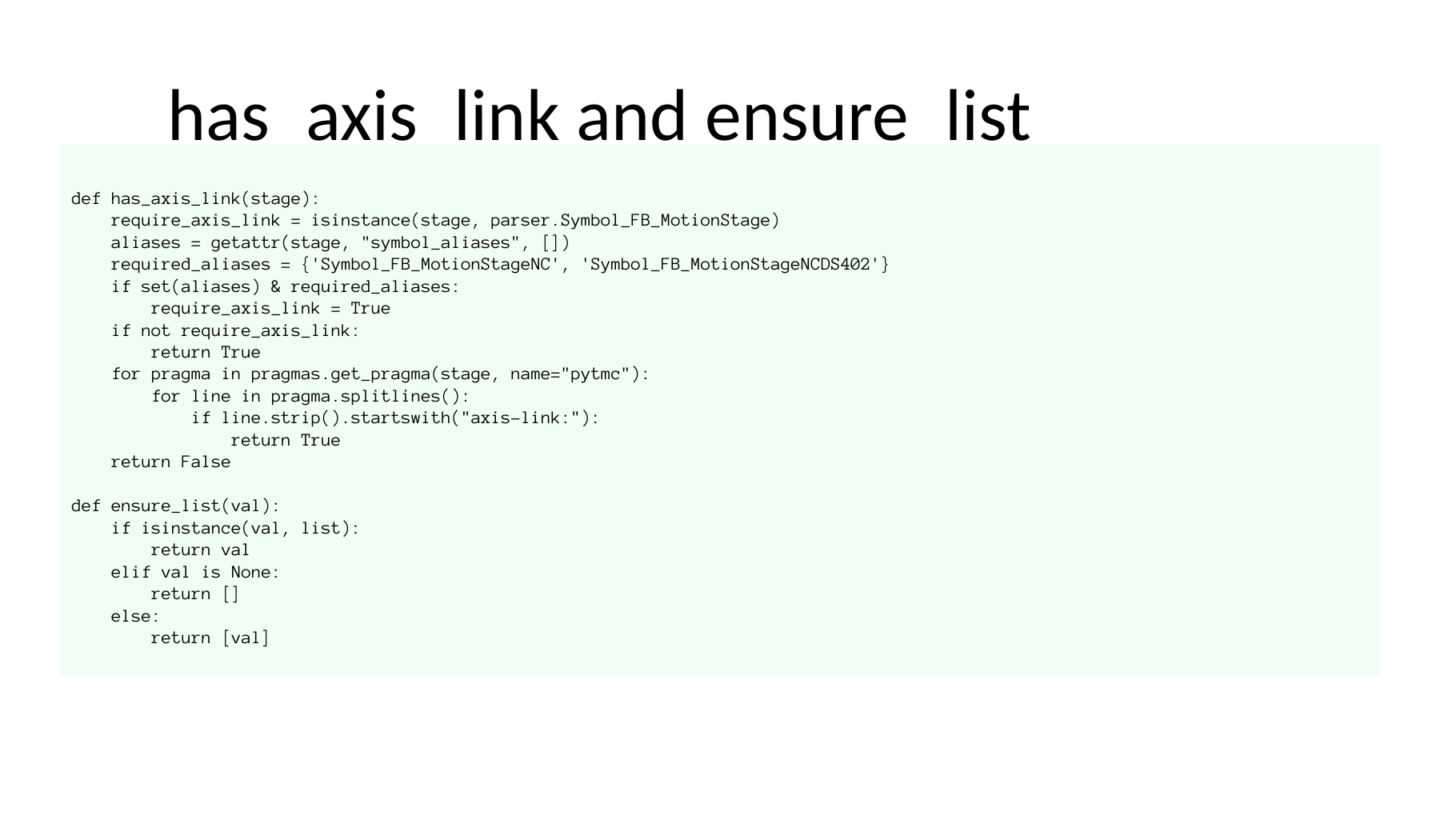

# has_axis_link and ensure_list

def has_axis_link(stage):
    require_axis_link = isinstance(stage, parser.Symbol_FB_MotionStage)
    aliases = getattr(stage, "symbol_aliases", [])
    required_aliases = {'Symbol_FB_MotionStageNC', 'Symbol_FB_MotionStageNCDS402'}
    if set(aliases) & required_aliases:
        require_axis_link = True
    if not require_axis_link:
        return True
    for pragma in pragmas.get_pragma(stage, name="pytmc"):
        for line in pragma.splitlines():
            if line.strip().startswith("axis-link:"):
                return True
    return False
def ensure_list(val):
    if isinstance(val, list):
        return val
    elif val is None:
        return []
    else:
        return [val]